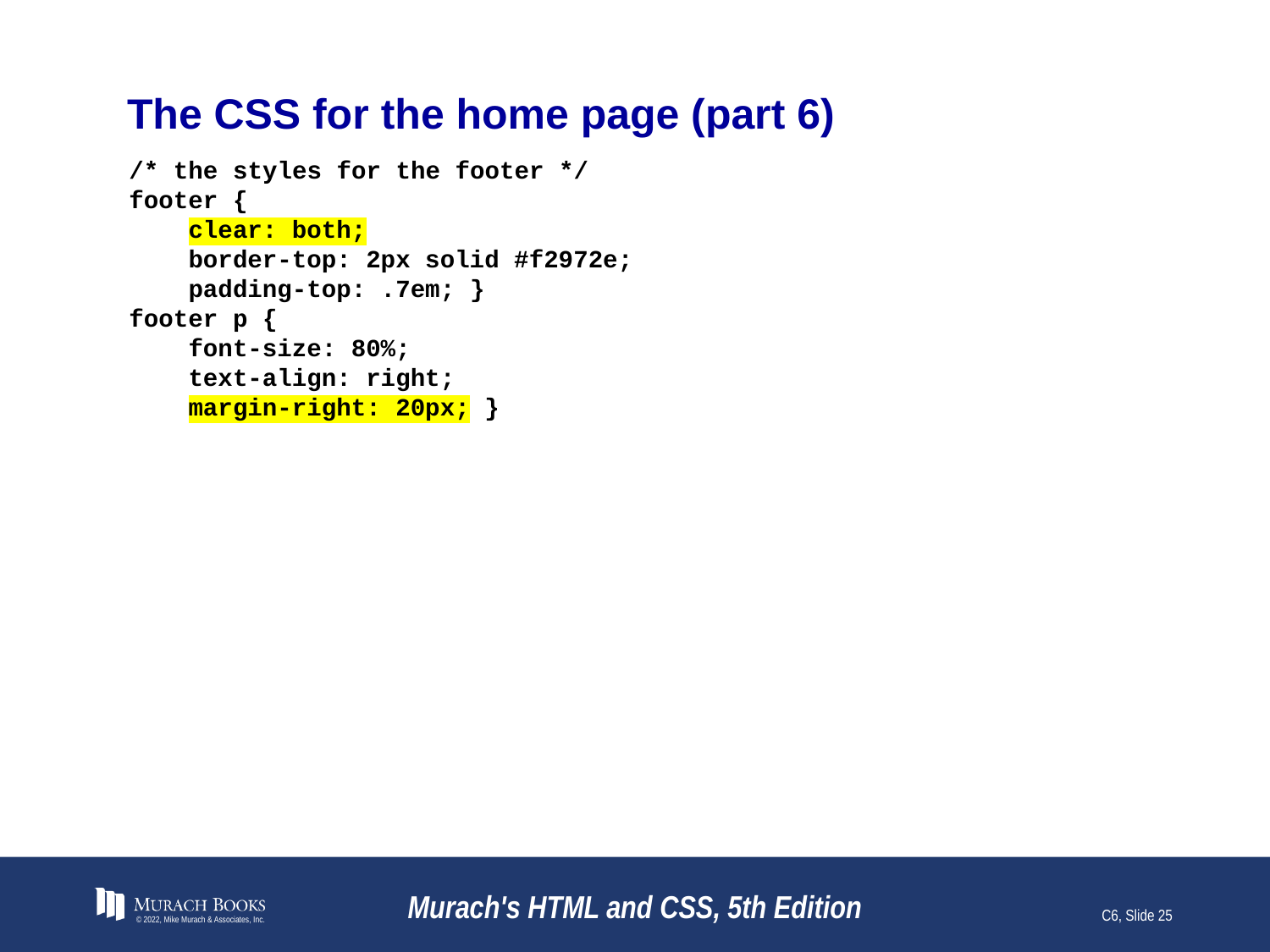

# The CSS for the home page (part 6)
/* the styles for the footer */
footer {
    clear: both;
    border-top: 2px solid #f2972e;
    padding-top: .7em; }
footer p {
    font-size: 80%;
    text-align: right;
    margin-right: 20px; }

© 2022, Mike Murach & Associates, Inc.
Murach's HTML and CSS, 5th Edition

C6, Slide 25